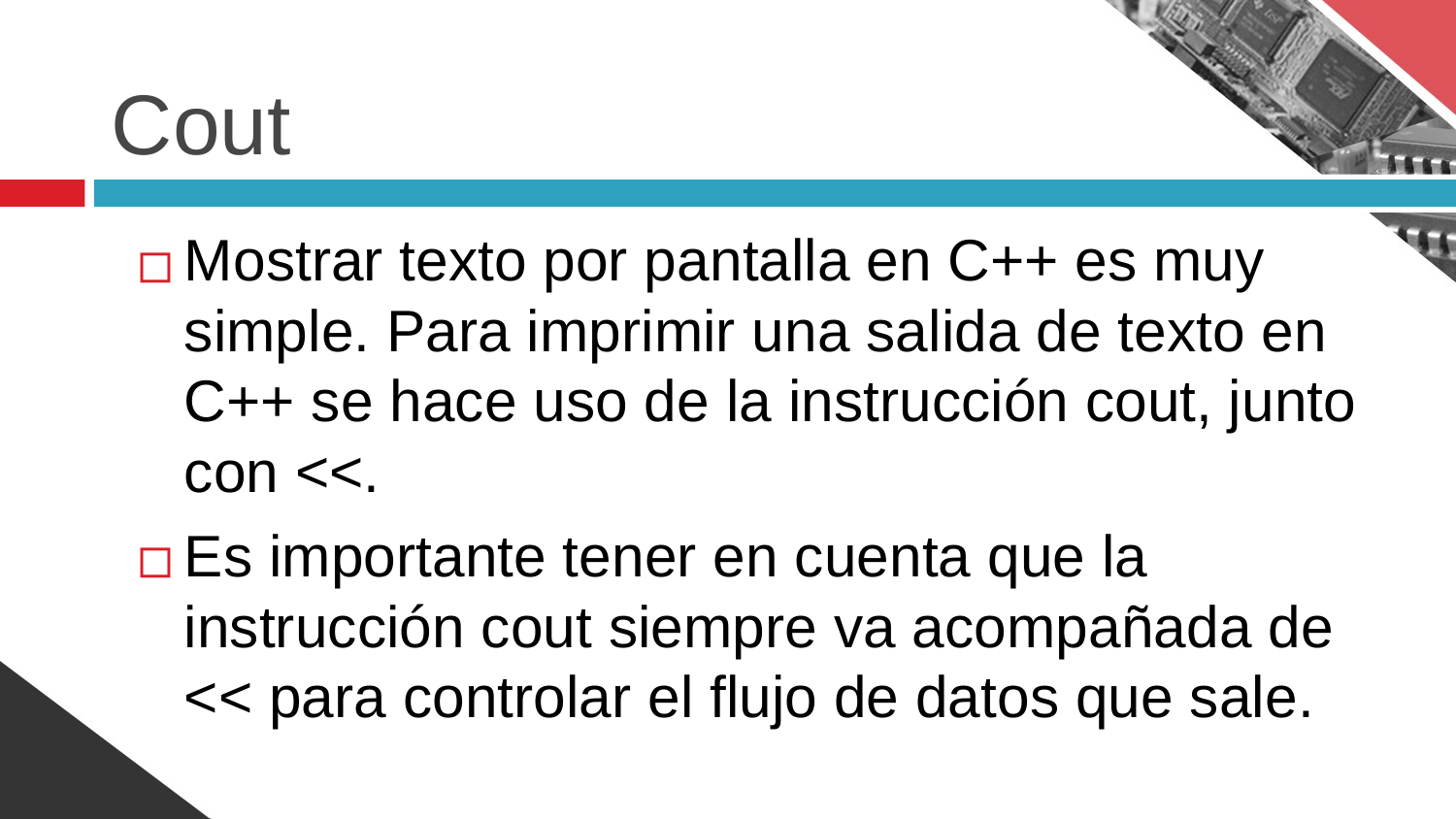

# Cout
Mostrar texto por pantalla en C++ es muy simple. Para imprimir una salida de texto en C++ se hace uso de la instrucción cout, junto con <<.
Es importante tener en cuenta que la instrucción cout siempre va acompañada de << para controlar el flujo de datos que sale.